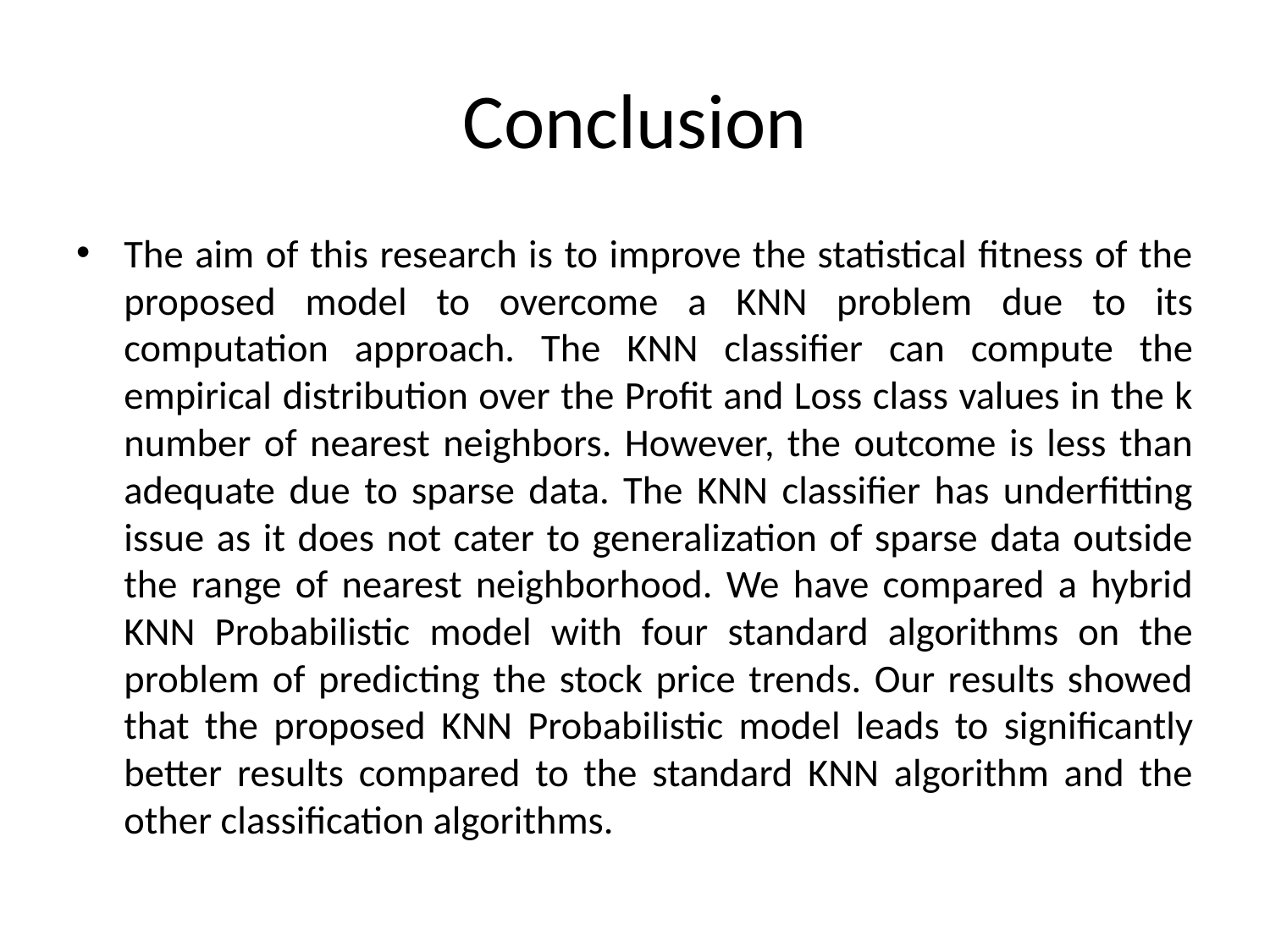

# Conclusion
The aim of this research is to improve the statistical fitness of the proposed model to overcome a KNN problem due to its computation approach. The KNN classifier can compute the empirical distribution over the Profit and Loss class values in the k number of nearest neighbors. However, the outcome is less than adequate due to sparse data. The KNN classifier has underfitting issue as it does not cater to generalization of sparse data outside the range of nearest neighborhood. We have compared a hybrid KNN Probabilistic model with four standard algorithms on the problem of predicting the stock price trends. Our results showed that the proposed KNN Probabilistic model leads to significantly better results compared to the standard KNN algorithm and the other classification algorithms.